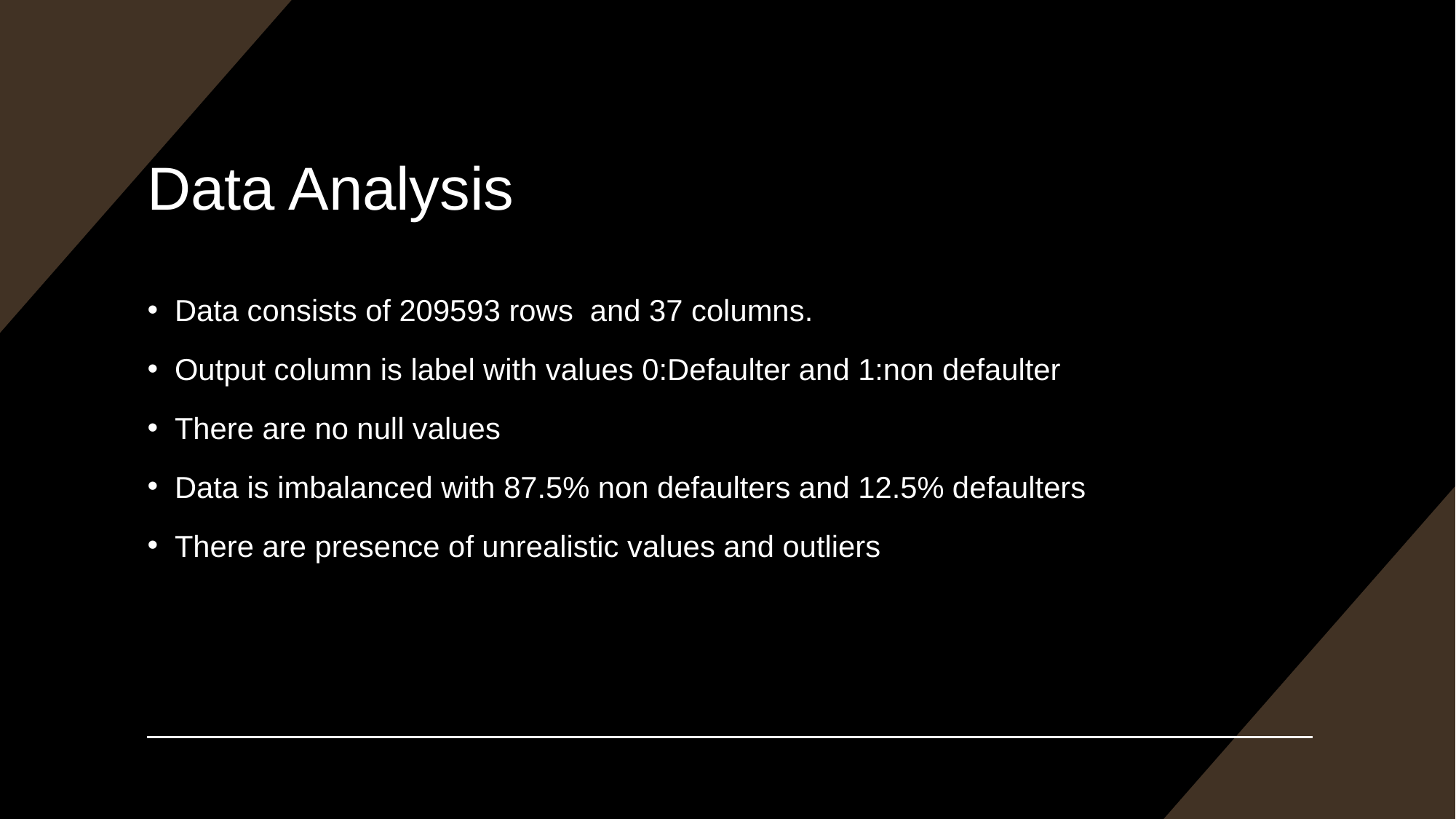

# Data Analysis
Data consists of 209593 rows  and 37 columns.
Output column is label with values 0:Defaulter and 1:non defaulter
There are no null values
Data is imbalanced with 87.5% non defaulters and 12.5% defaulters
There are presence of unrealistic values and outliers